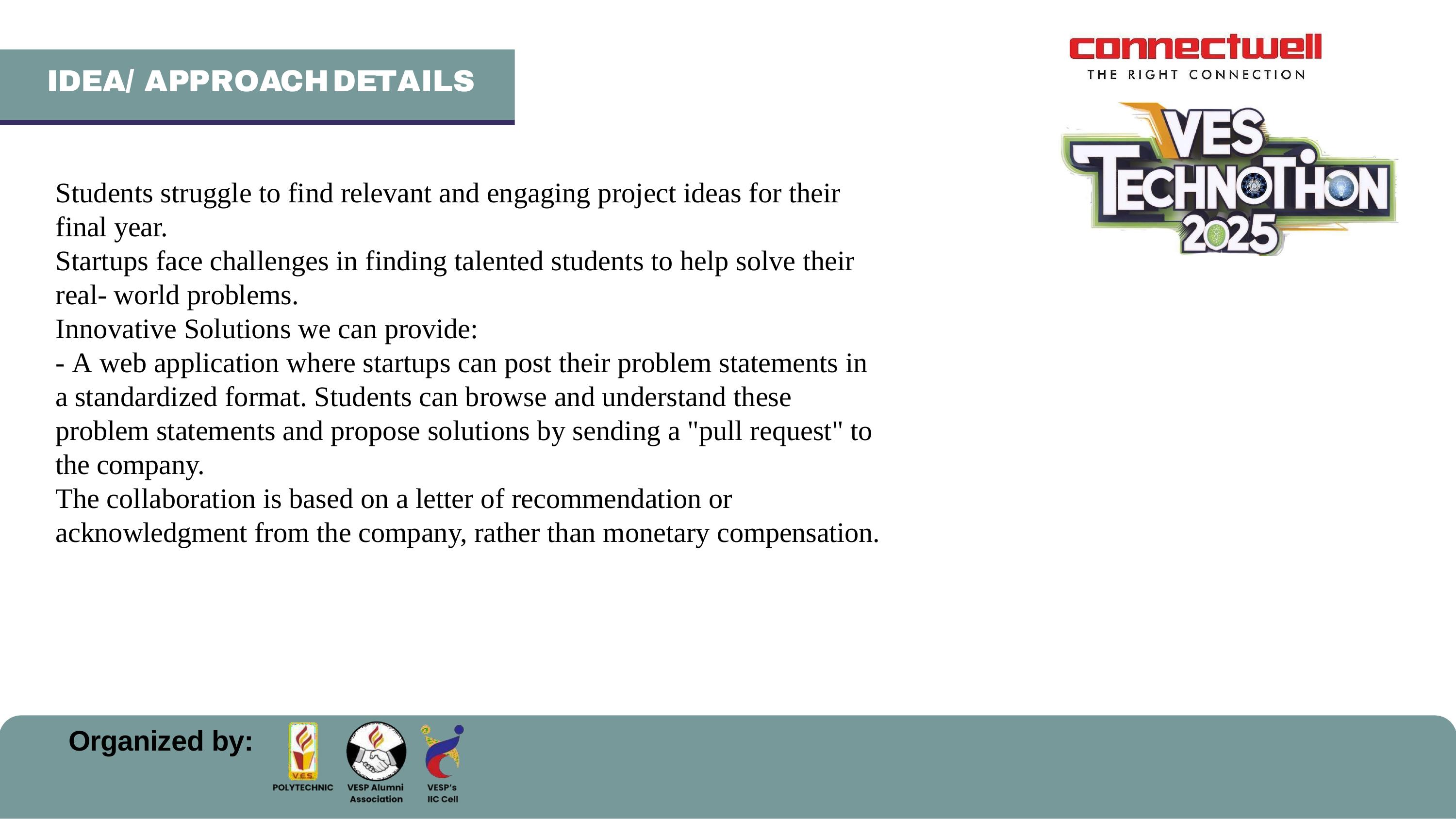

# IDEA/ APPROACHDETAILS
Students struggle to find relevant and engaging project ideas for their final year.
Startups face challenges in finding talented students to help solve their real- world problems.
Innovative Solutions we can provide:
- A web application where startups can post their problem statements in a standardized format. Students can browse and understand these problem statements and propose solutions by sending a "pull request" to the company.
The collaboration is based on a letter of recommendation or acknowledgment from the company, rather than monetary compensation.
Organized by: